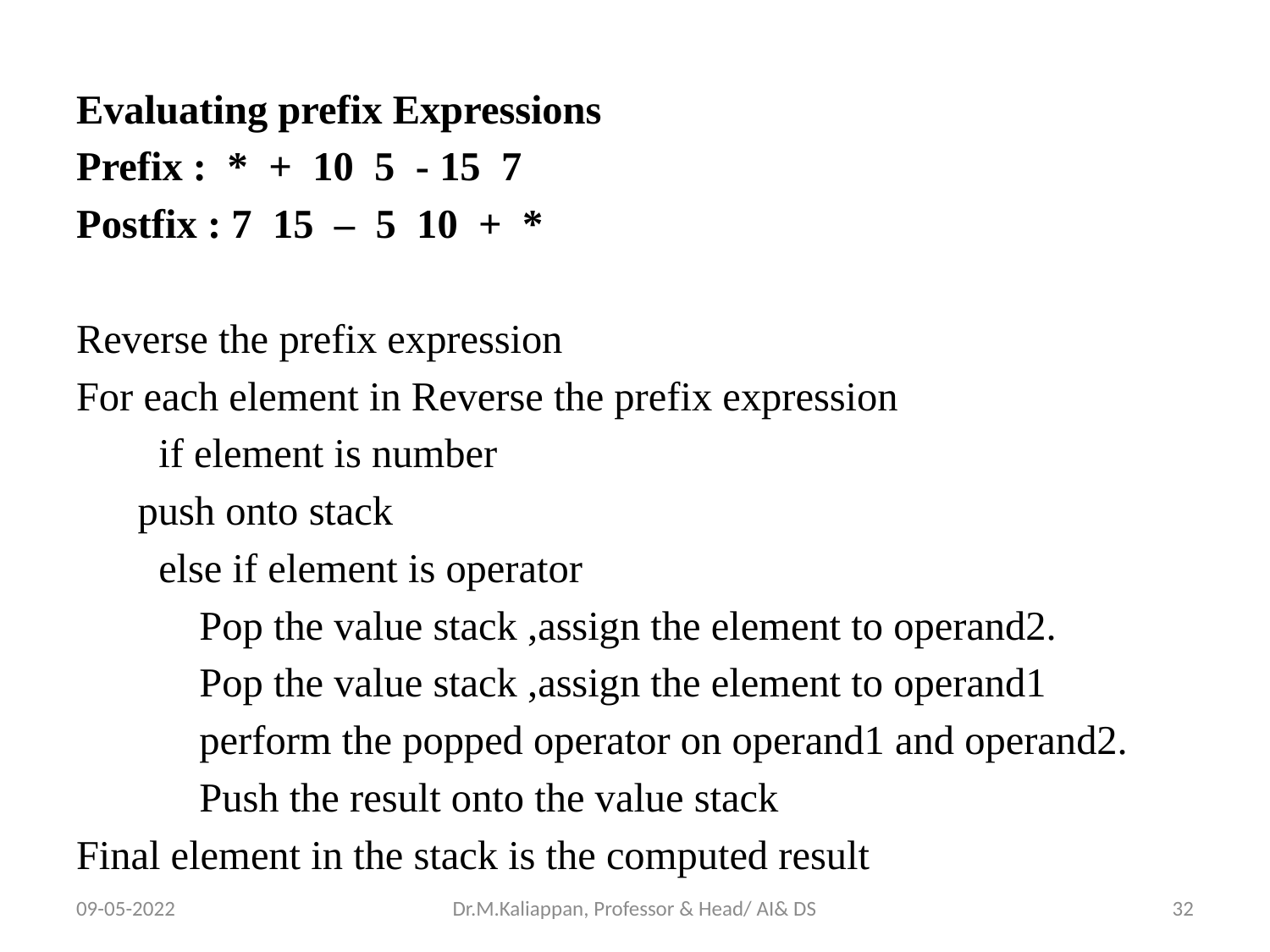

Evaluating prefix Expressions
Prefix :  *  +  10  5  - 15  7
Postfix : 7  15  –  5  10  +  *

Reverse the prefix expression
For each element in Reverse the prefix expression
  if element is number
	push onto stack
  else if element is operator
 	Pop the value stack ,assign the element to operand2.
	Pop the value stack ,assign the element to operand1
	perform the popped operator on operand1 and operand2.
	Push the result onto the value stack
Final element in the stack is the computed result

09-05-2022
Dr.M.Kaliappan, Professor & Head/ AI& DS
32